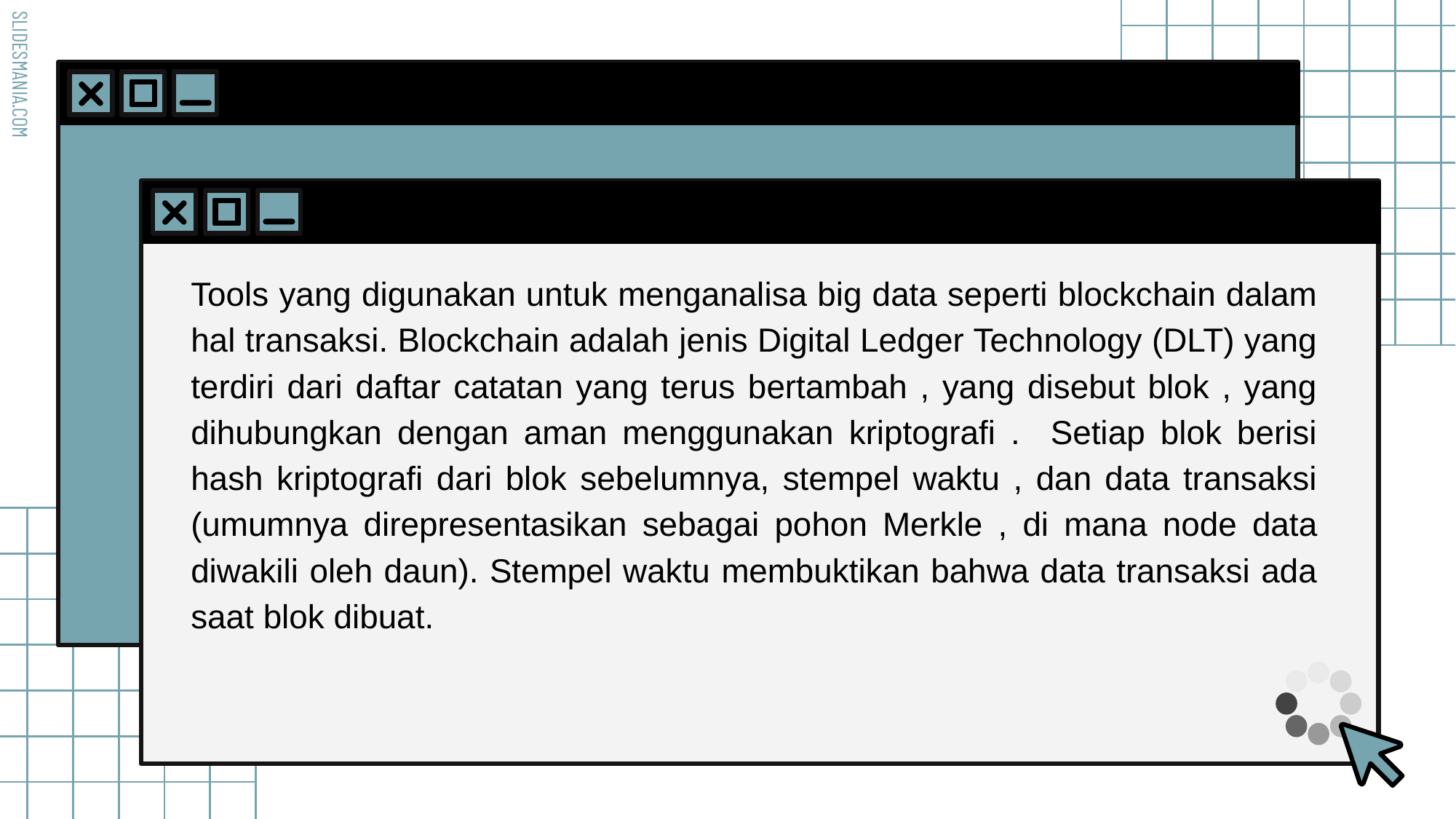

Tools yang digunakan untuk menganalisa big data seperti blockchain dalam hal transaksi. Blockchain adalah jenis Digital Ledger Technology (DLT) yang terdiri dari daftar catatan yang terus bertambah , yang disebut blok , yang dihubungkan dengan aman menggunakan kriptografi .  Setiap blok berisi hash kriptografi dari blok sebelumnya, stempel waktu , dan data transaksi (umumnya direpresentasikan sebagai pohon Merkle , di mana node data diwakili oleh daun). Stempel waktu membuktikan bahwa data transaksi ada saat blok dibuat.